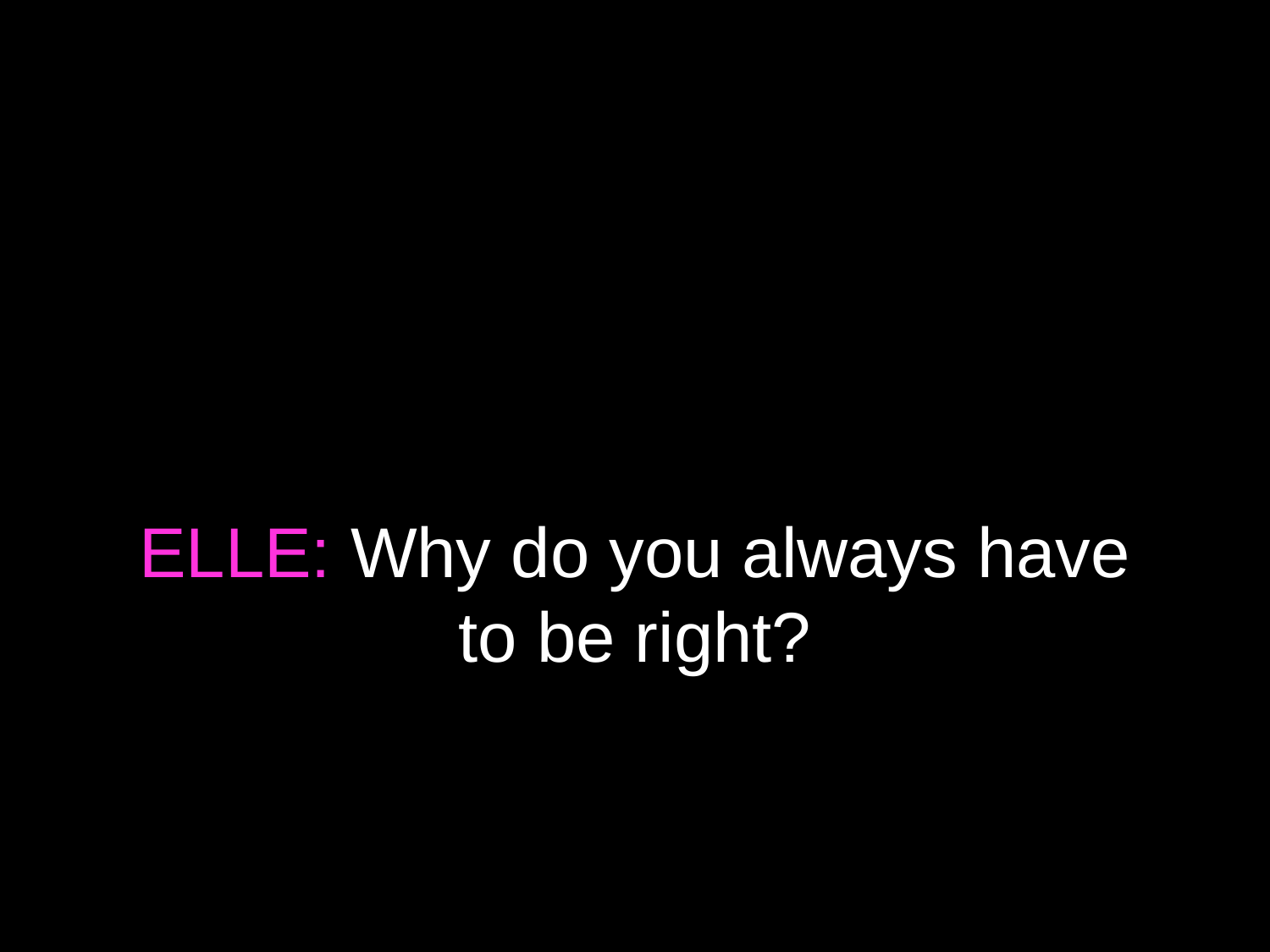

# ELLE: Why do you always have to be right?